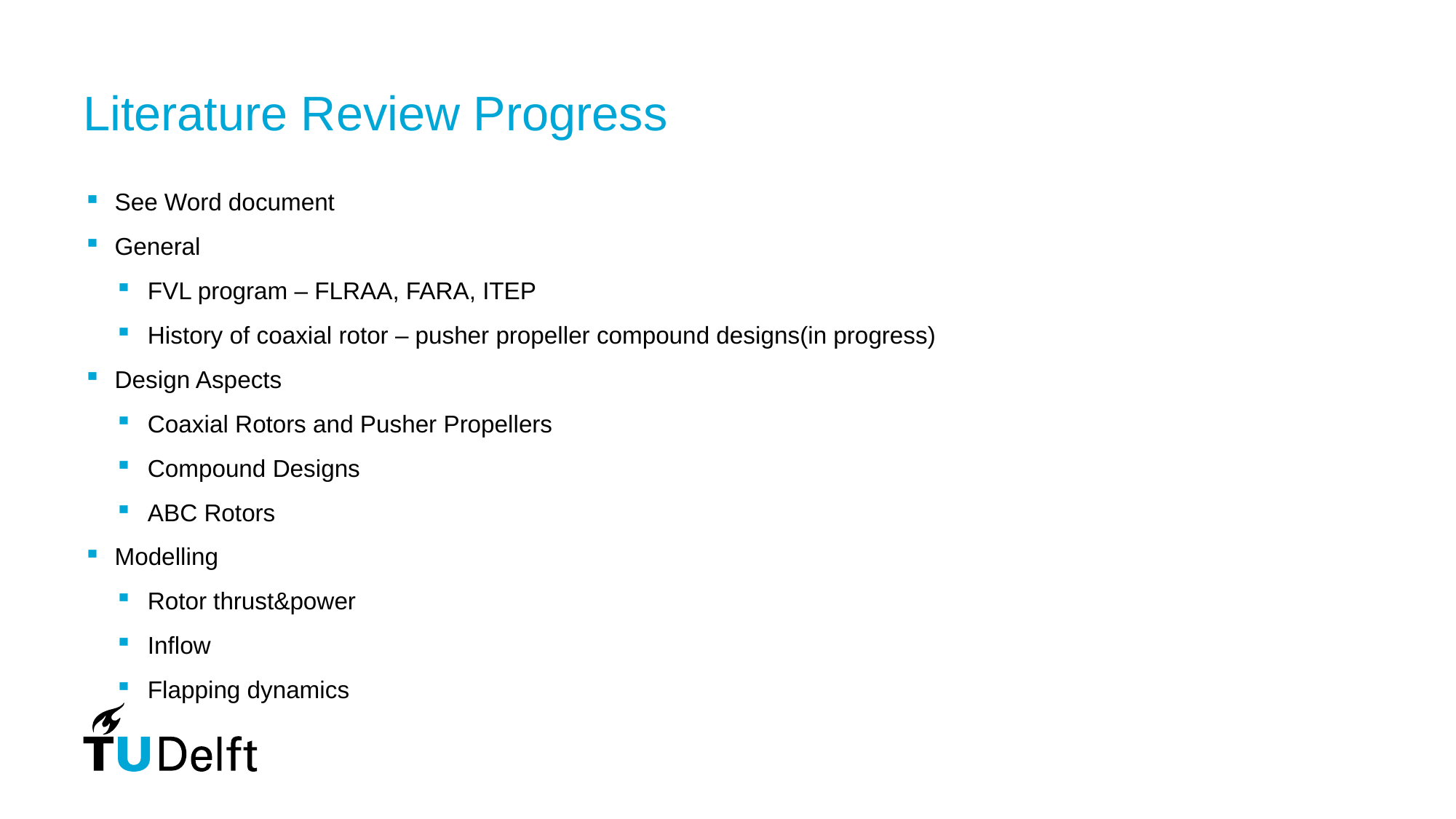

# Literature Review Progress
See Word document
General
FVL program – FLRAA, FARA, ITEP
History of coaxial rotor – pusher propeller compound designs(in progress)
Design Aspects
Coaxial Rotors and Pusher Propellers
Compound Designs
ABC Rotors
Modelling
Rotor thrust&power
Inflow
Flapping dynamics